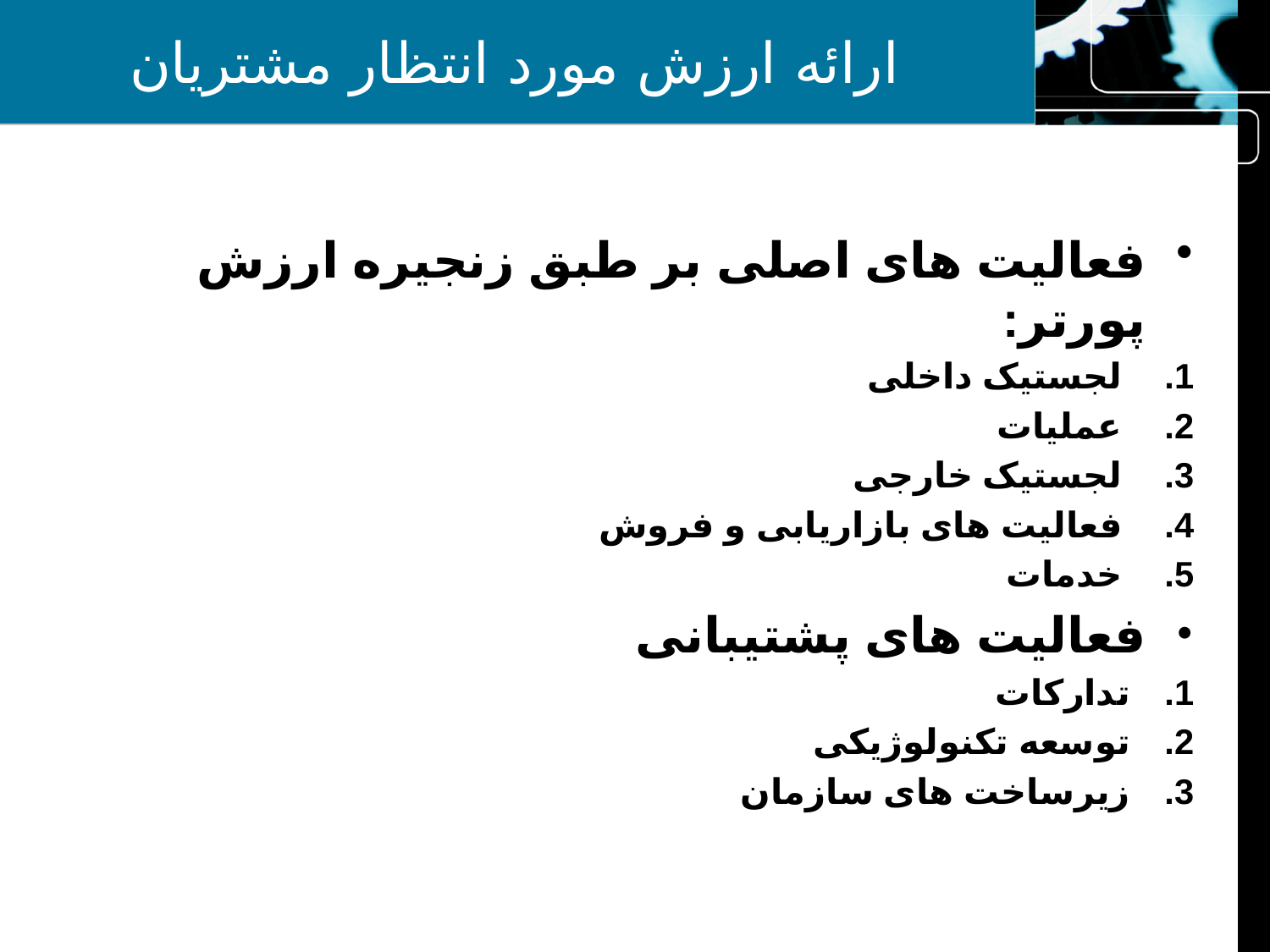

# ارائه ارزش مورد انتظار مشتریان
فعالیت های اصلی بر طبق زنجیره ارزش پورتر:
لجستیک داخلی
عملیات
لجستیک خارجی
فعالیت های بازاریابی و فروش
خدمات
فعالیت های پشتیبانی
تدارکات
توسعه تکنولوژیکی
زیرساخت های سازمان